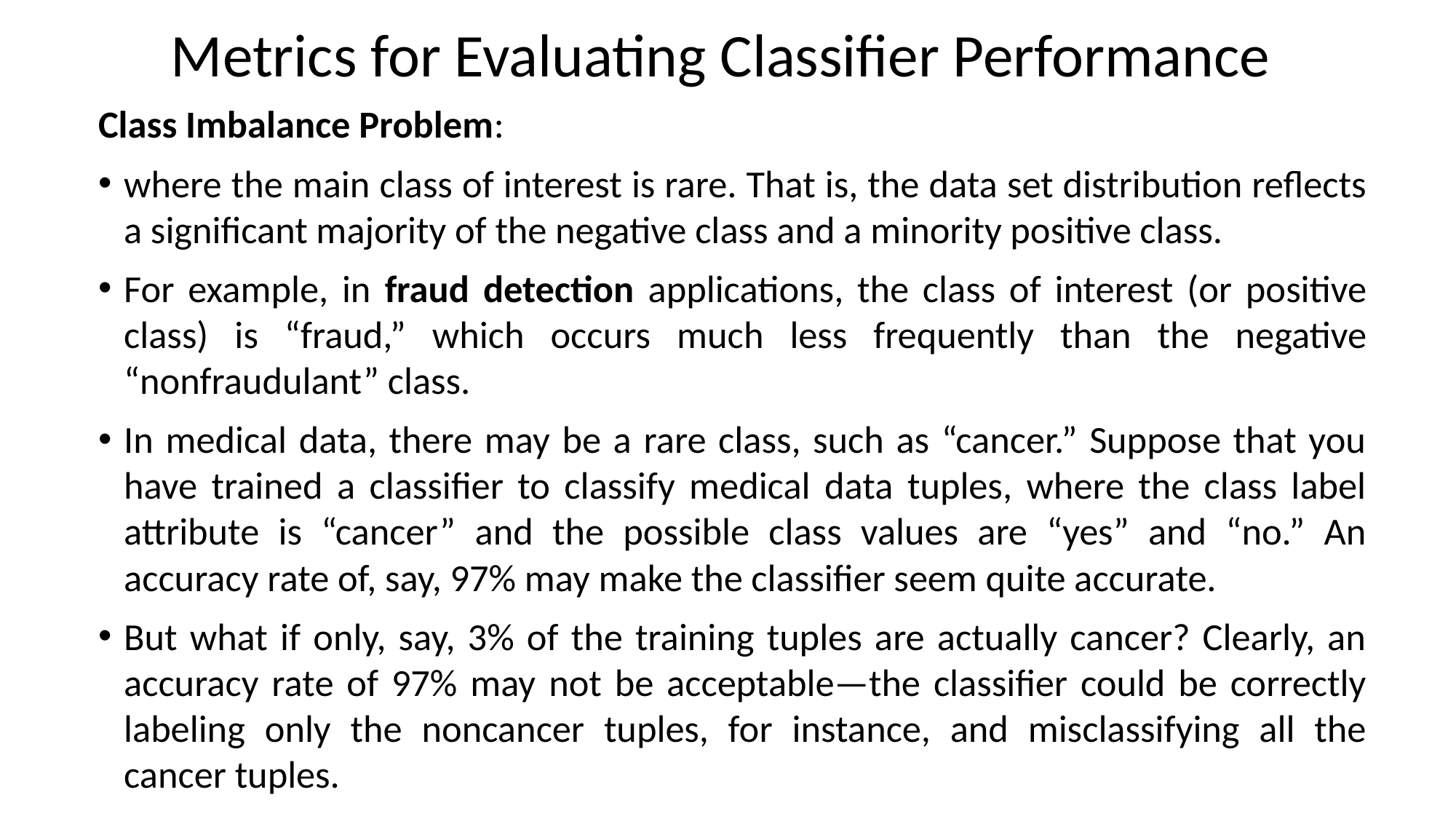

# Metrics for Evaluating Classifier Performance
Class Imbalance Problem:
where the main class of interest is rare. That is, the data set distribution reflects a significant majority of the negative class and a minority positive class.
For example, in fraud detection applications, the class of interest (or positive class) is “fraud,” which occurs much less frequently than the negative “nonfraudulant” class.
In medical data, there may be a rare class, such as “cancer.” Suppose that you have trained a classifier to classify medical data tuples, where the class label attribute is “cancer” and the possible class values are “yes” and “no.” An accuracy rate of, say, 97% may make the classifier seem quite accurate.
But what if only, say, 3% of the training tuples are actually cancer? Clearly, an accuracy rate of 97% may not be acceptable—the classifier could be correctly labeling only the noncancer tuples, for instance, and misclassifying all the cancer tuples.